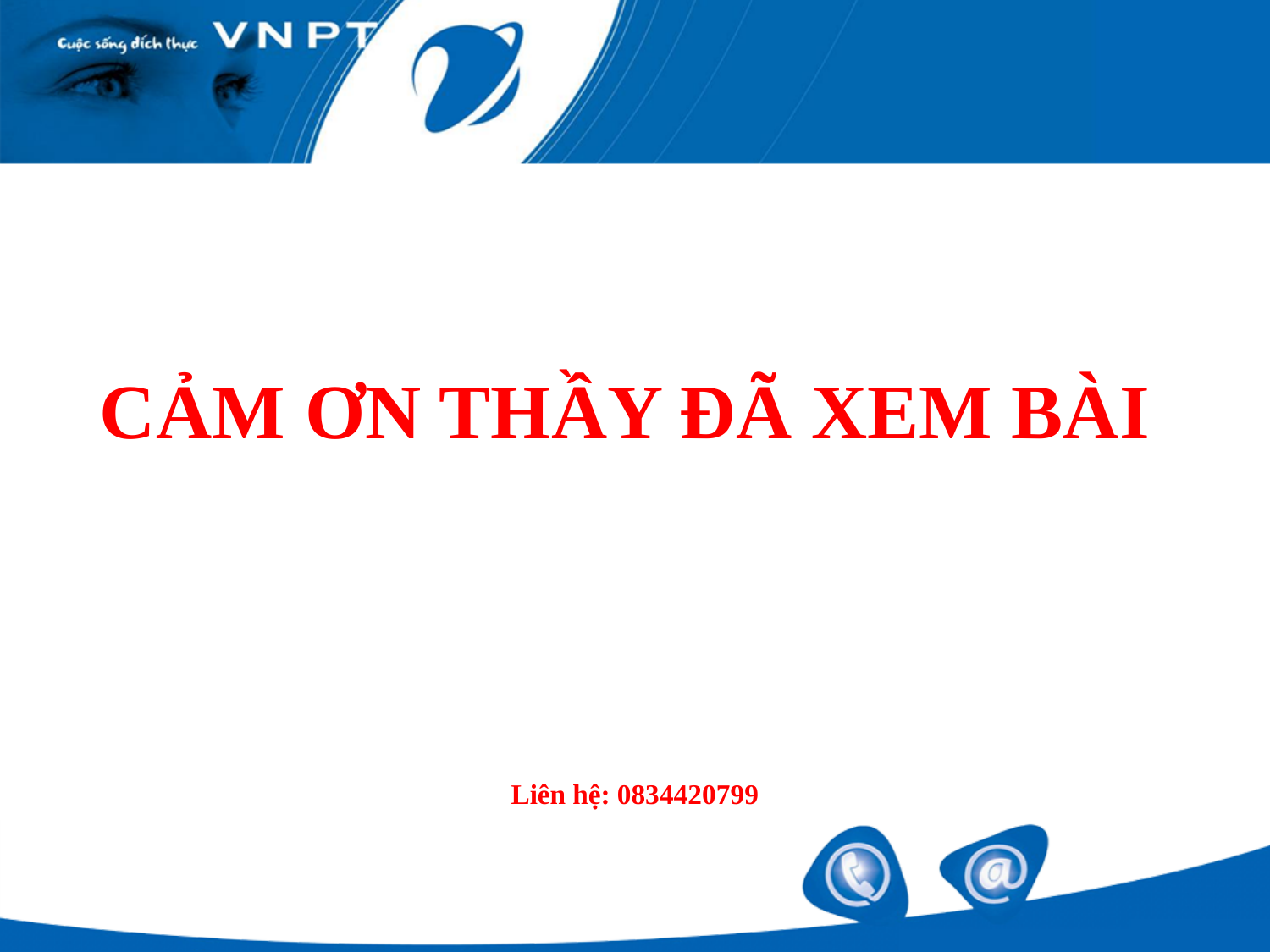

CẢM ƠN THẦY ĐÃ XEM BÀI

Liên hệ: 0834420799